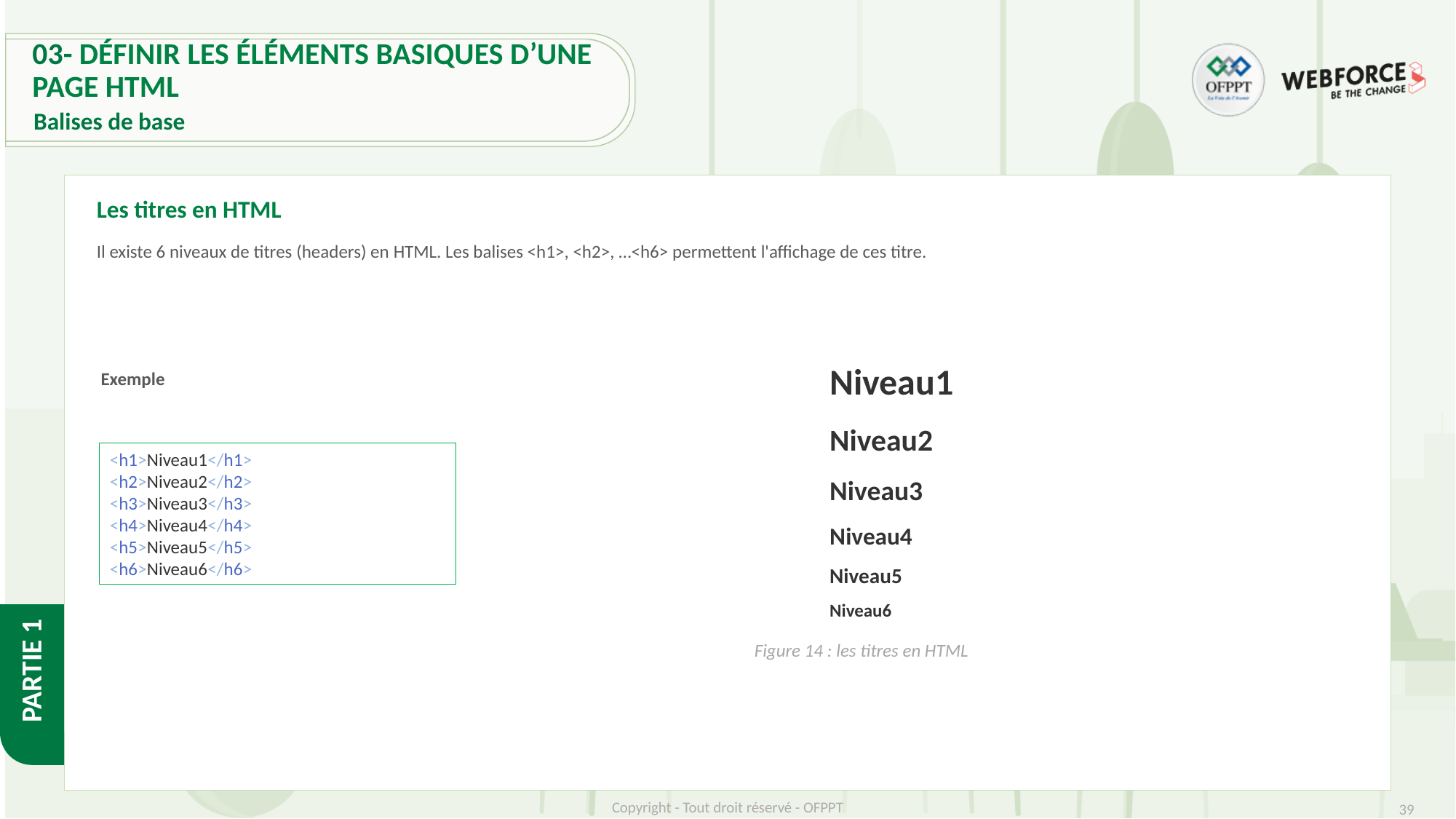

# 03- Définir les éléments basiques d’une page HTML
Balises de base
Les titres en HTML

Il existe 6 niveaux de titres (headers) en HTML. Les balises <h1>, <h2>, …<h6> permettent l'affichage de ces titre.

Niveau1
Niveau2
Niveau3
Niveau4
Niveau5
Niveau6
Exemple
<h1>Niveau1</h1>
<h2>Niveau2</h2>
<h3>Niveau3</h3>
<h4>Niveau4</h4>
<h5>Niveau5</h5>
<h6>Niveau6</h6>
Figure 14 : les titres en HTML